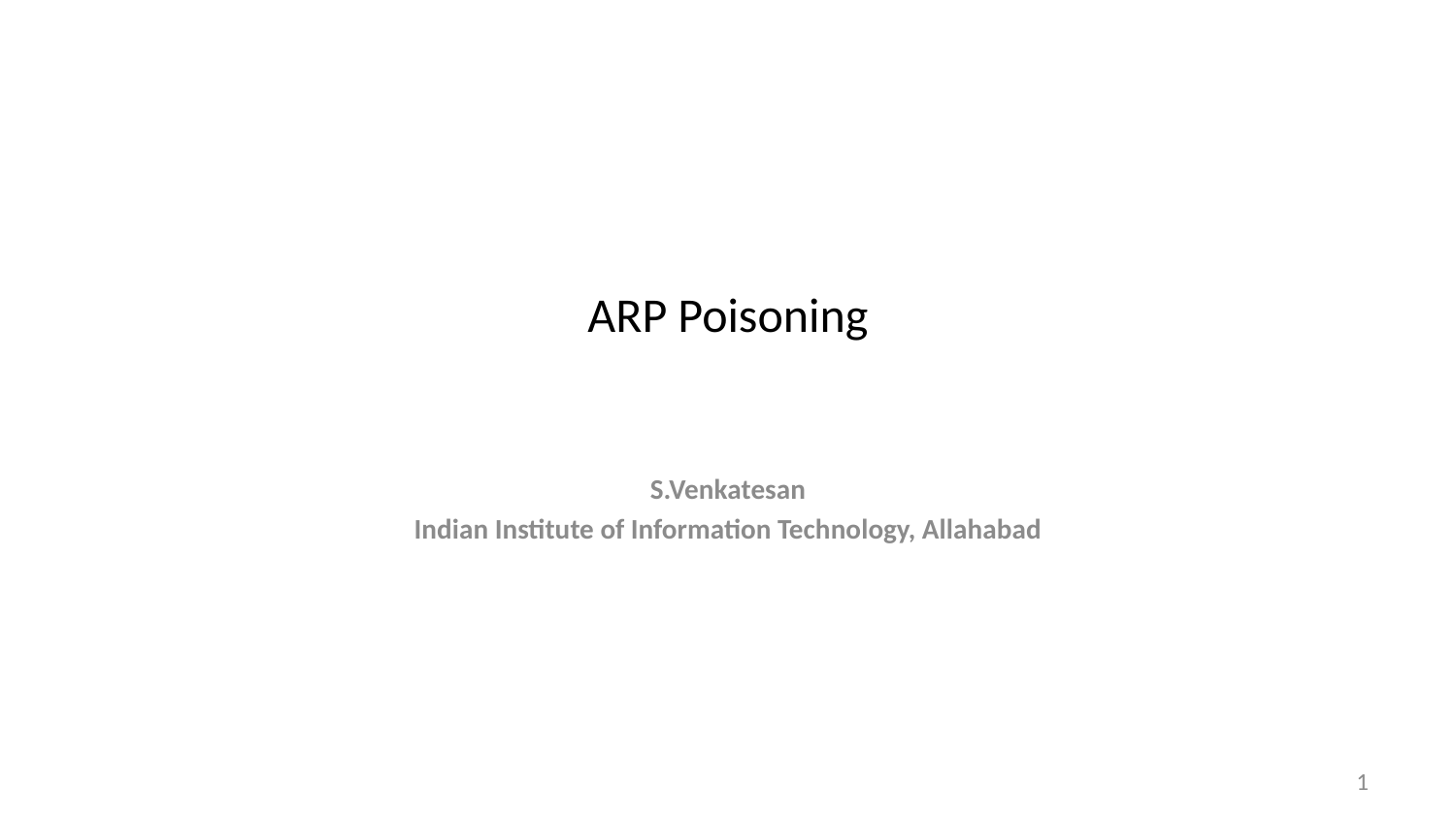

# ARP Poisoning
S.Venkatesan
Indian Institute of Information Technology, Allahabad

1